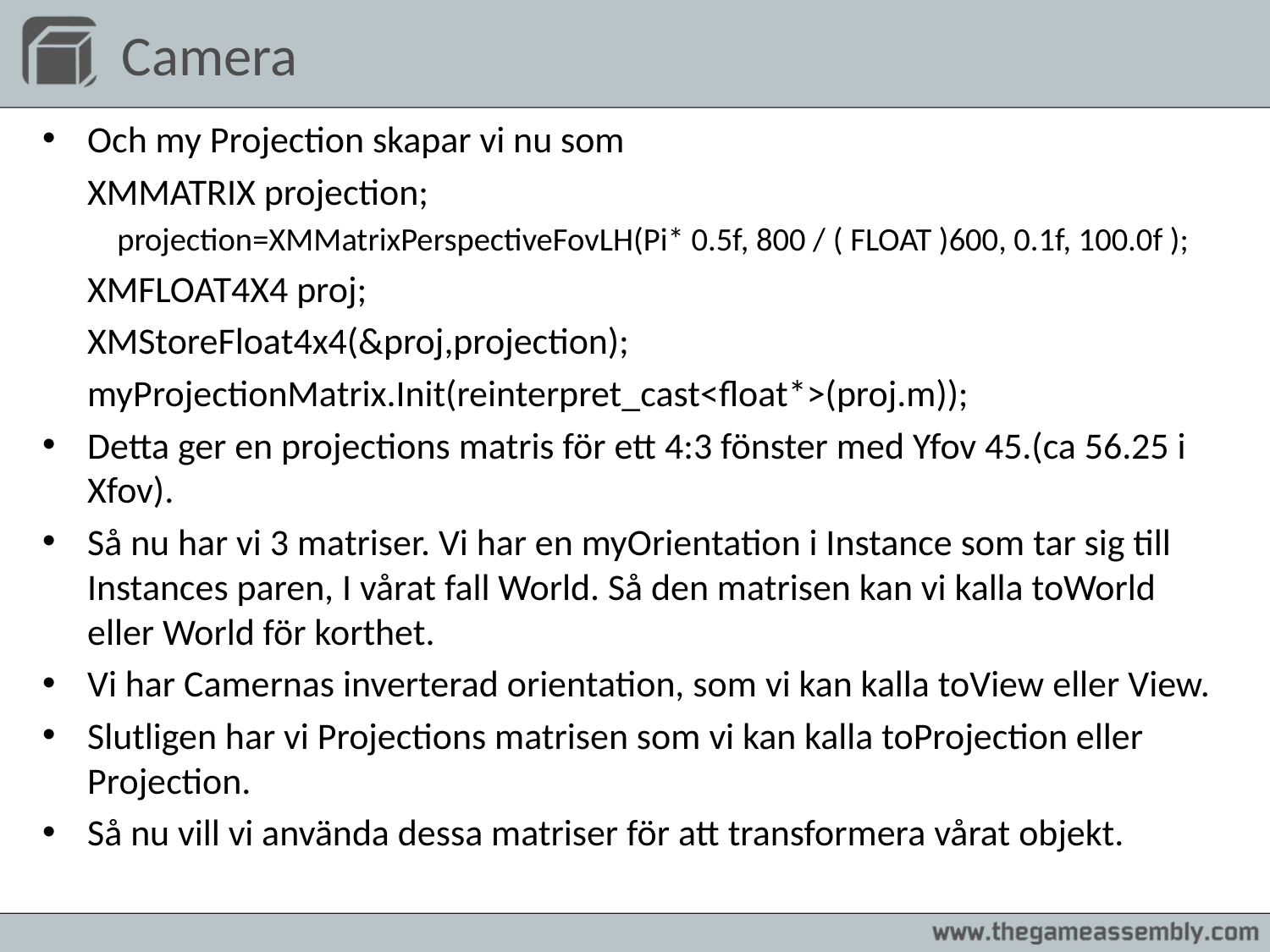

# Camera
Och my Projection skapar vi nu som
	XMMATRIX projection;
  projection=XMMatrixPerspectiveFovLH(Pi* 0.5f, 800 / ( FLOAT )600, 0.1f, 100.0f );
	XMFLOAT4X4 proj;
	XMStoreFloat4x4(&proj,projection);
	myProjectionMatrix.Init(reinterpret_cast<float*>(proj.m));
Detta ger en projections matris för ett 4:3 fönster med Yfov 45.(ca 56.25 i Xfov).
Så nu har vi 3 matriser. Vi har en myOrientation i Instance som tar sig till Instances paren, I vårat fall World. Så den matrisen kan vi kalla toWorld eller World för korthet.
Vi har Camernas inverterad orientation, som vi kan kalla toView eller View.
Slutligen har vi Projections matrisen som vi kan kalla toProjection eller Projection.
Så nu vill vi använda dessa matriser för att transformera vårat objekt.